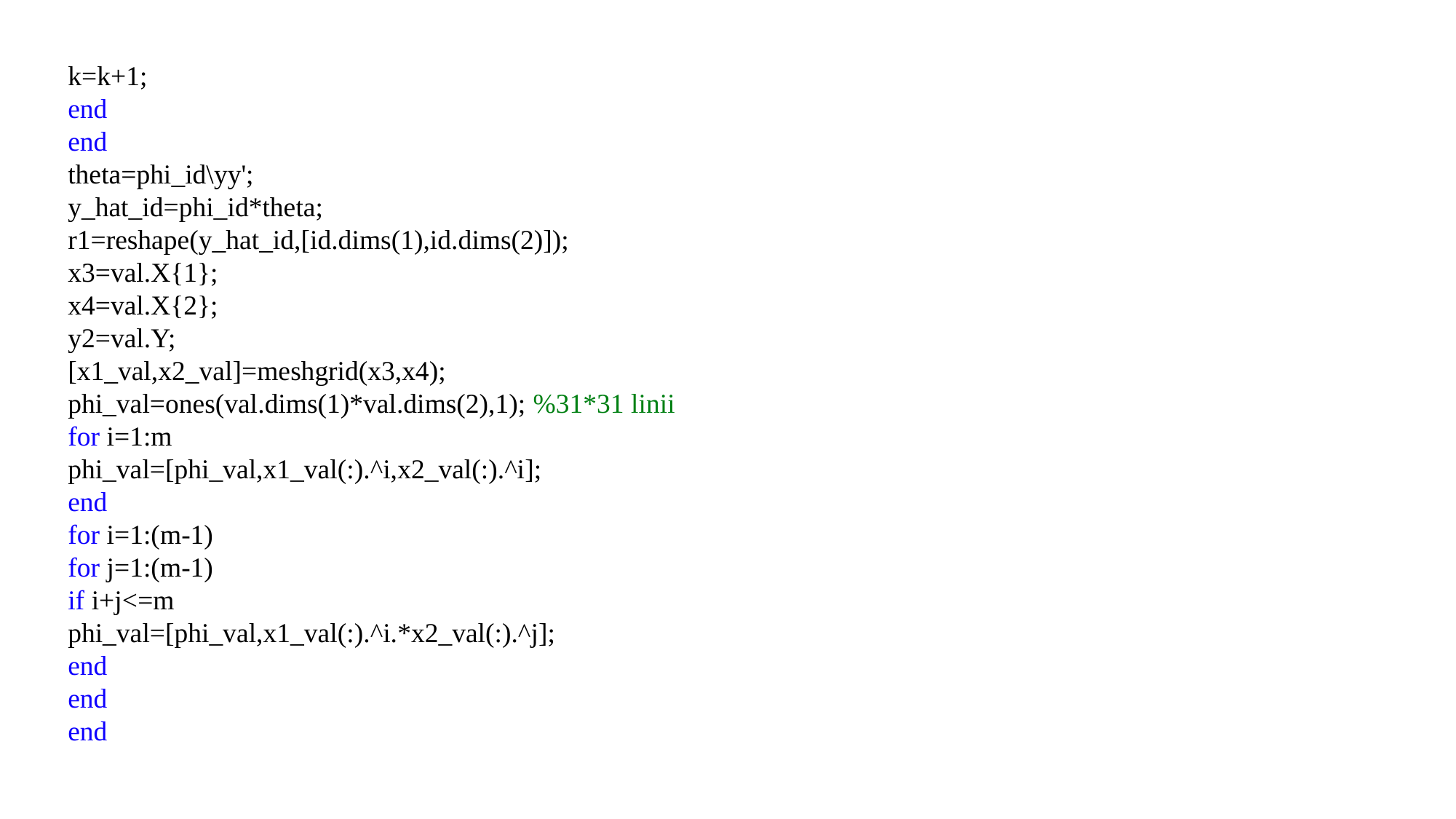

k=k+1;
end
end
theta=phi_id\yy';
y_hat_id=phi_id*theta;
r1=reshape(y_hat_id,[id.dims(1),id.dims(2)]);
x3=val.X{1};
x4=val.X{2};
y2=val.Y;
[x1_val,x2_val]=meshgrid(x3,x4);
phi_val=ones(val.dims(1)*val.dims(2),1); %31*31 linii
for i=1:m
phi_val=[phi_val,x1_val(:).^i,x2_val(:).^i];
end
for i=1:(m-1)
for j=1:(m-1)
if i+j<=m
phi_val=[phi_val,x1_val(:).^i.*x2_val(:).^j];
end
end
end